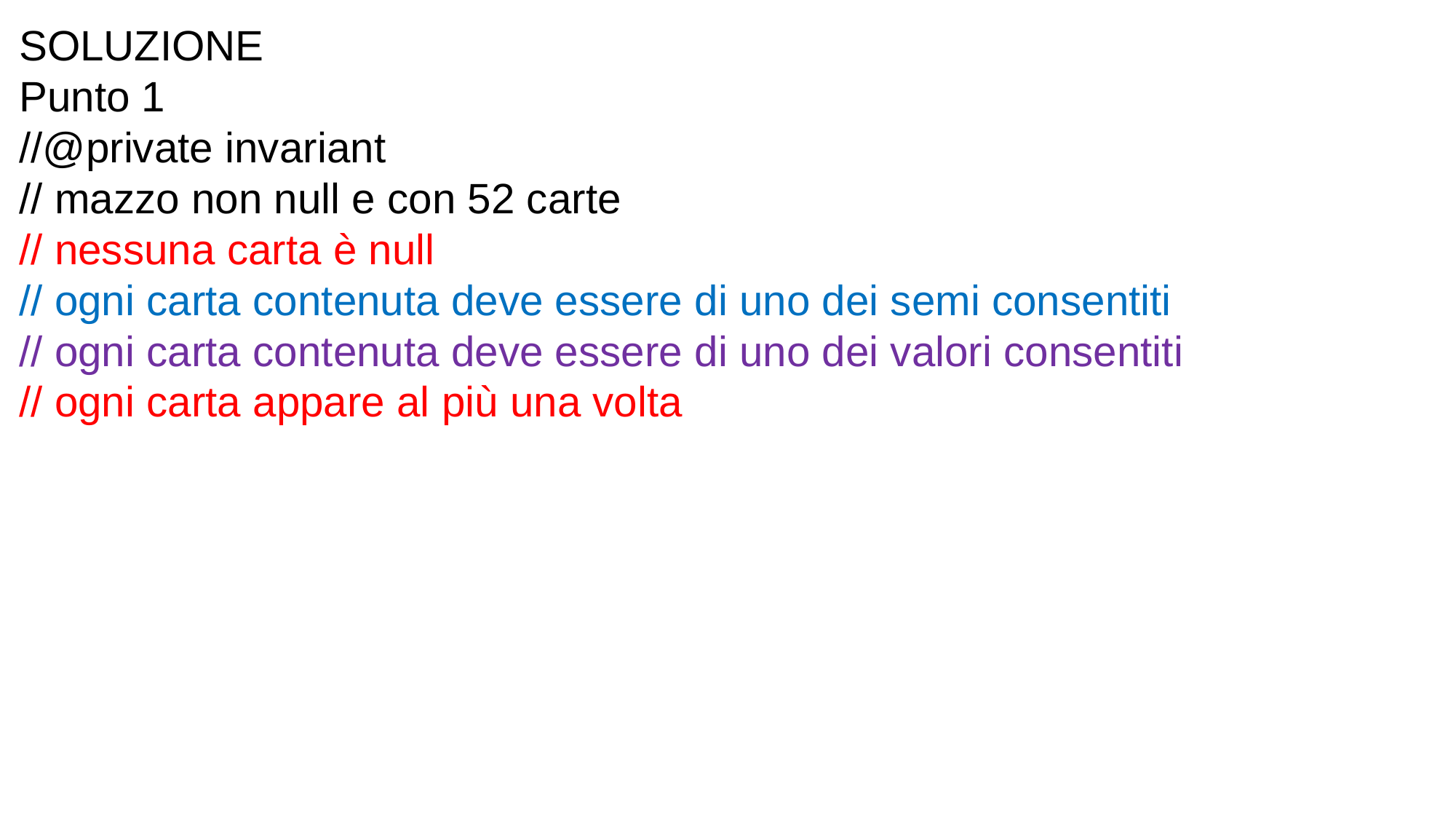

SOLUZIONE
Punto 1
//@private invariant
// mazzo non null e con 52 carte
// nessuna carta è null
// ogni carta contenuta deve essere di uno dei semi consentiti
// ogni carta contenuta deve essere di uno dei valori consentiti
// ogni carta appare al più una volta